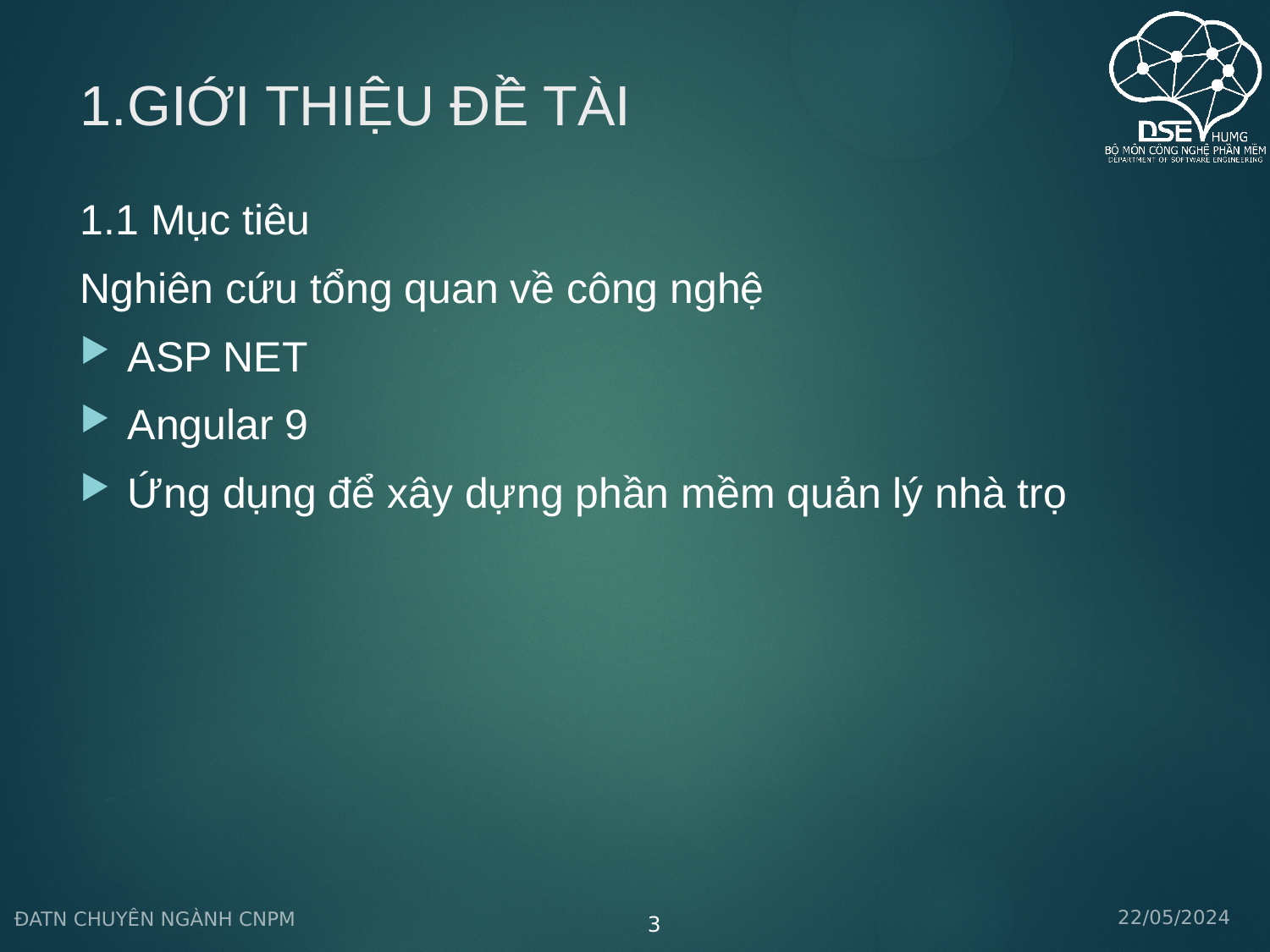

# 1.Giới thiệu đề tài
1.1 Mục tiêu
Nghiên cứu tổng quan về công nghệ
ASP NET
Angular 9
Ứng dụng để xây dựng phần mềm quản lý nhà trọ

22/05/2024
ĐATN CHUYÊN NGÀNH CNPM
3